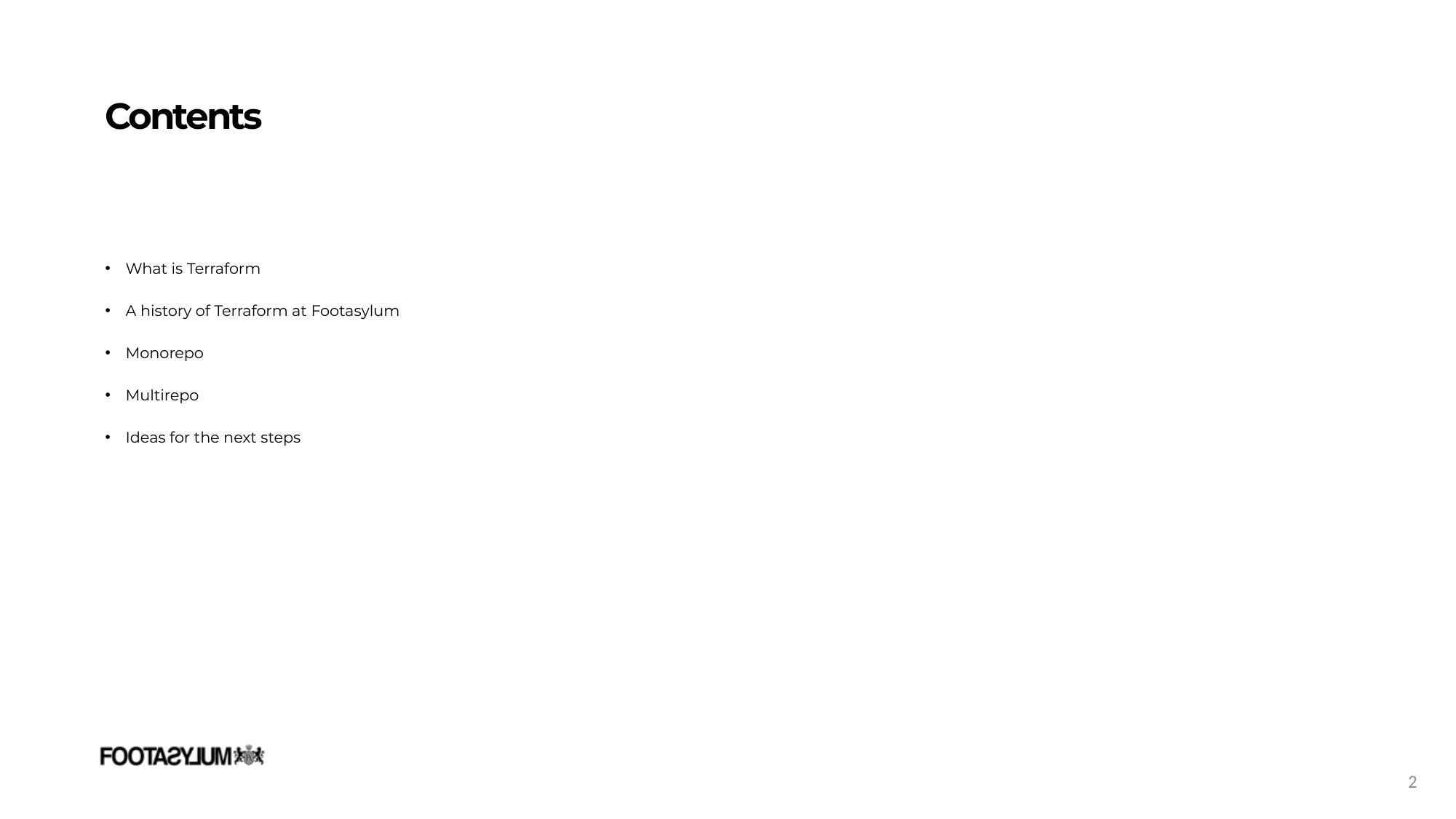

Contents

What is Terraform
A history of Terraform at Footasylum
Monorepo
Multirepo
Ideas for the next steps

2